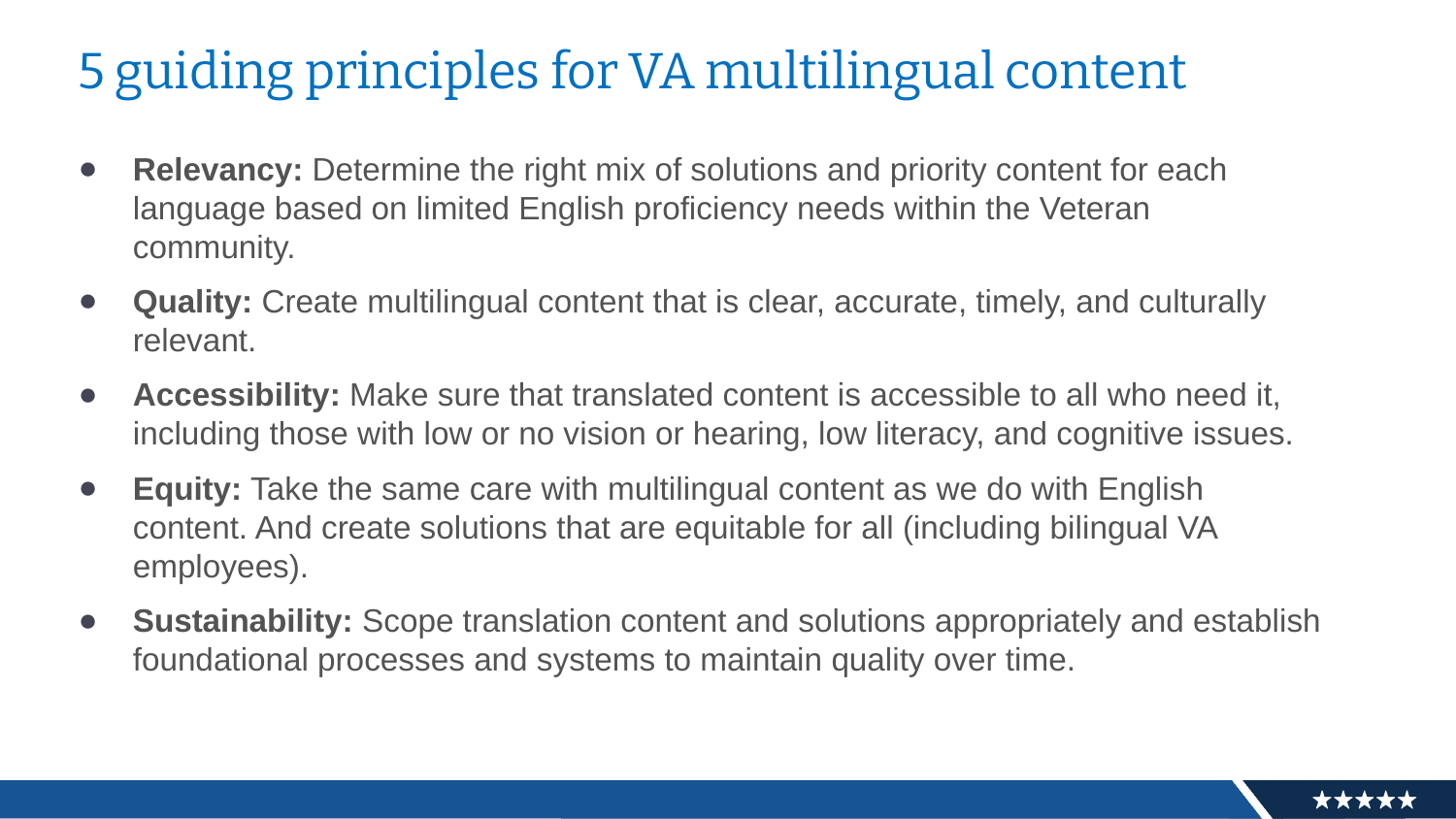

# 5 guiding principles for VA multilingual content
Relevancy: Determine the right mix of solutions and priority content for each language based on limited English proficiency needs within the Veteran community.
Quality: Create multilingual content that is clear, accurate, timely, and culturally relevant.
Accessibility: Make sure that translated content is accessible to all who need it, including those with low or no vision or hearing, low literacy, and cognitive issues.
Equity: Take the same care with multilingual content as we do with English content. And create solutions that are equitable for all (including bilingual VA employees).
Sustainability: Scope translation content and solutions appropriately and establish foundational processes and systems to maintain quality over time.